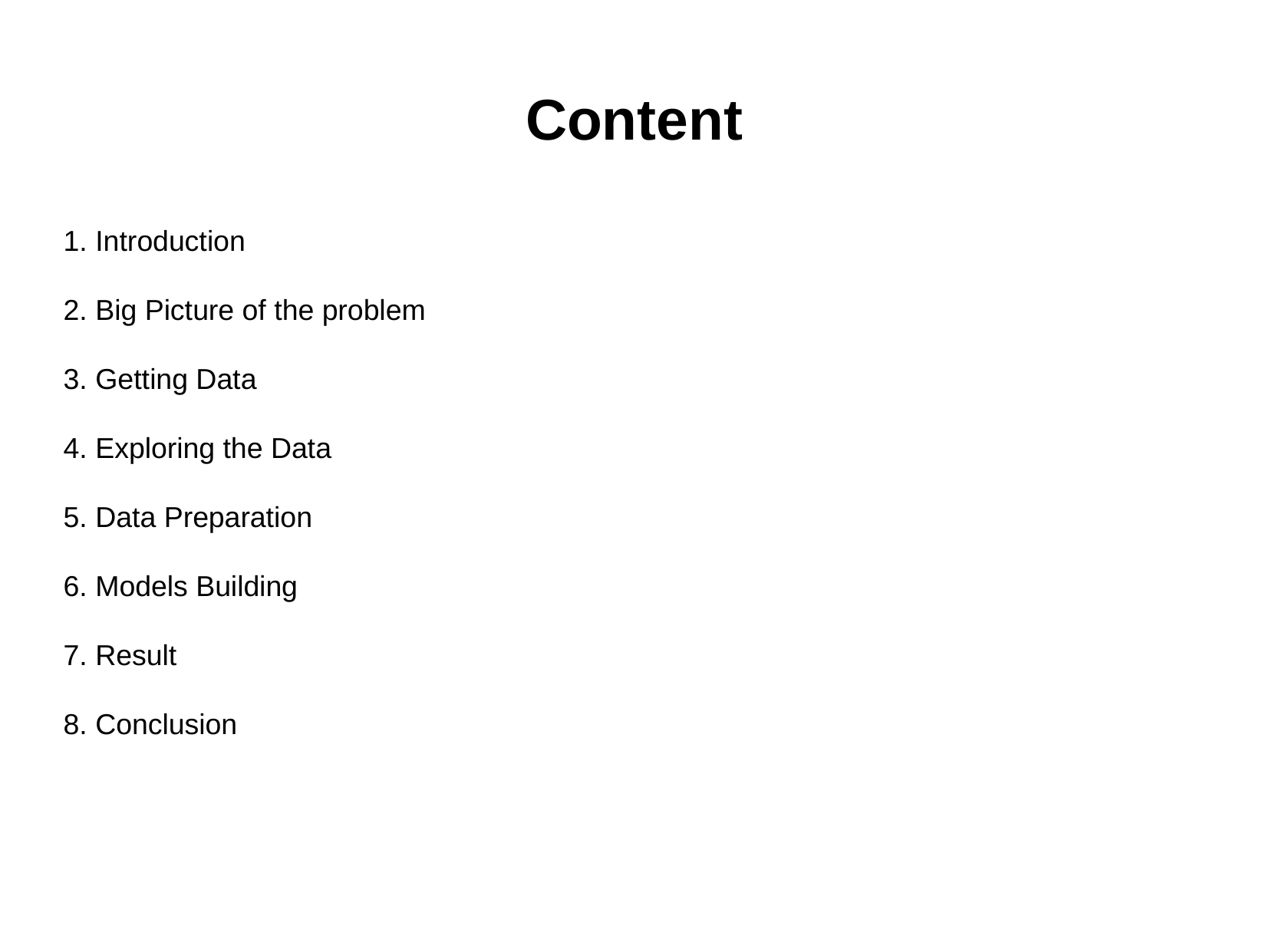

Content
1. Introduction

2. Big Picture of the problem

3. Getting Data

4. Exploring the Data

5. Data Preparation

6. Models Building

7. Result

8. Conclusion